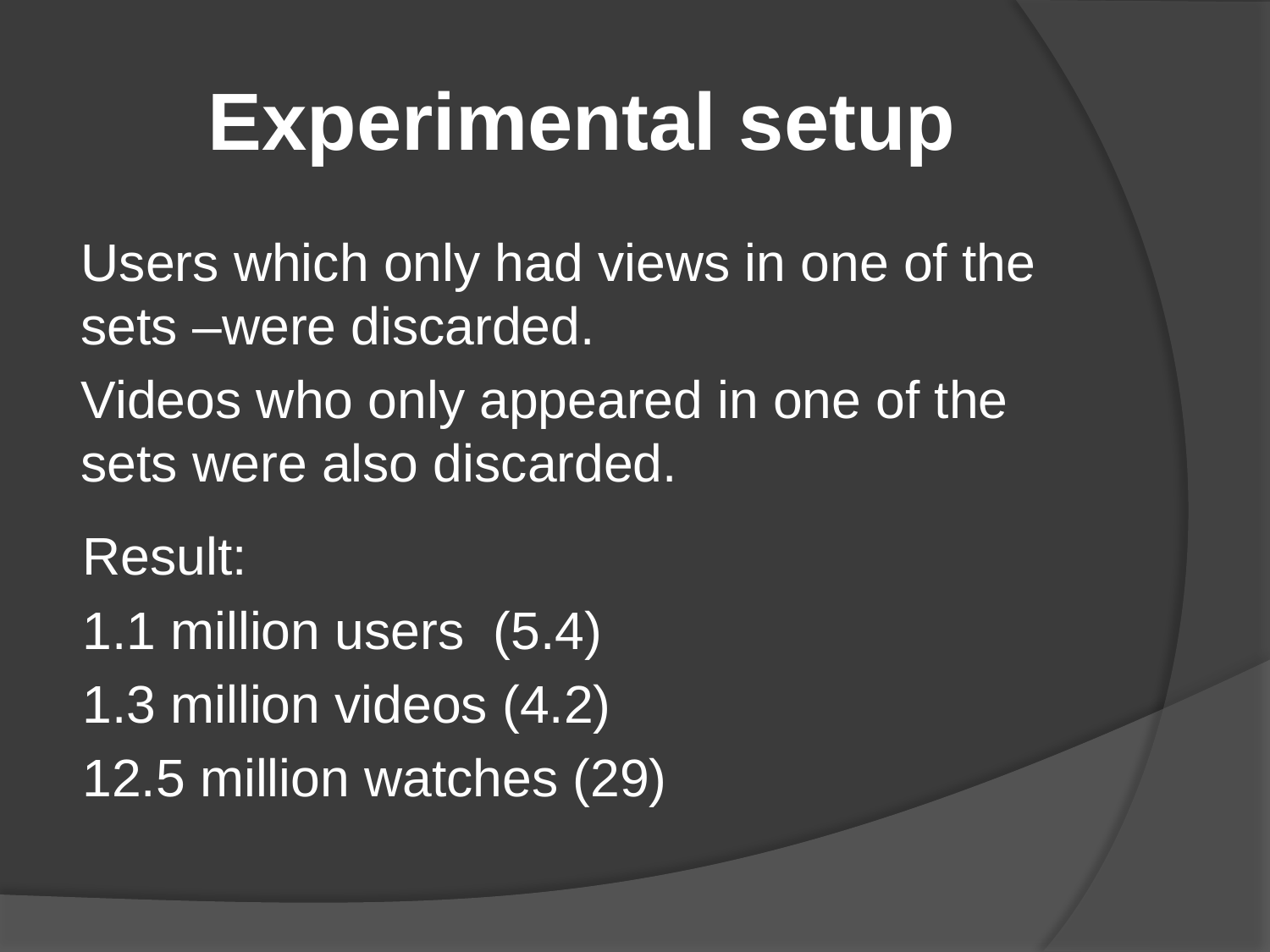

# Experimental setup
Users which only had views in one of the sets –were discarded.
Videos who only appeared in one of the sets were also discarded.

Result:
1.1 million users  (5.4)
1.3 million videos (4.2)
12.5 million watches (29)